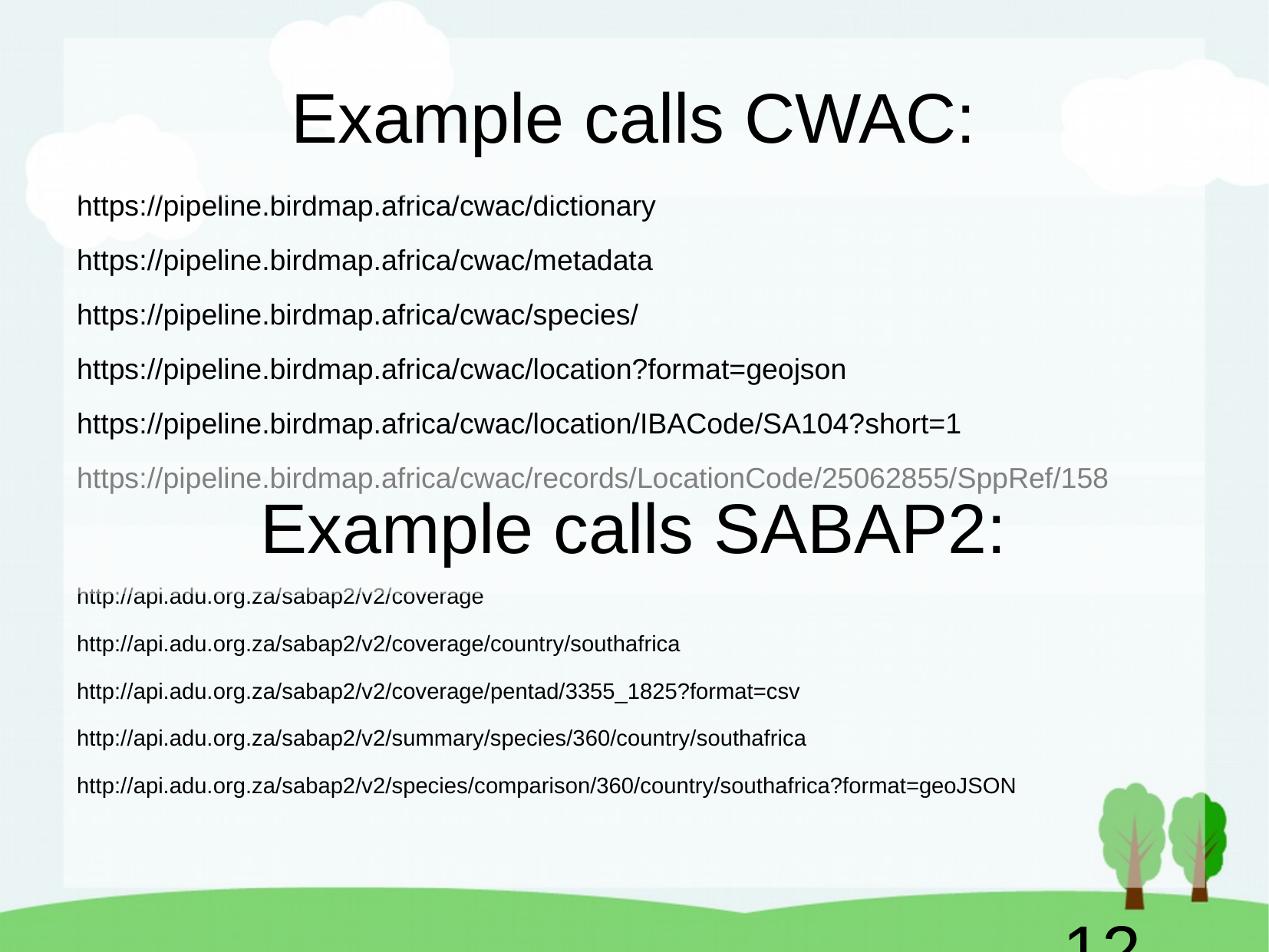

# Example calls CWAC:

https://pipeline.birdmap.africa/cwac/dictionary
https://pipeline.birdmap.africa/cwac/metadata
https://pipeline.birdmap.africa/cwac/species/
https://pipeline.birdmap.africa/cwac/location?format=geojson
https://pipeline.birdmap.africa/cwac/location/IBACode/SA104?short=1
https://pipeline.birdmap.africa/cwac/records/LocationCode/25062855/SppRef/158

Example calls SABAP2:

http://api.adu.org.za/sabap2/v2/coverage
http://api.adu.org.za/sabap2/v2/coverage/country/southafrica
http://api.adu.org.za/sabap2/v2/coverage/pentad/3355_1825?format=csv
http://api.adu.org.za/sabap2/v2/summary/species/360/country/southafrica
http://api.adu.org.za/sabap2/v2/species/comparison/360/country/southafrica?format=geoJSON

12